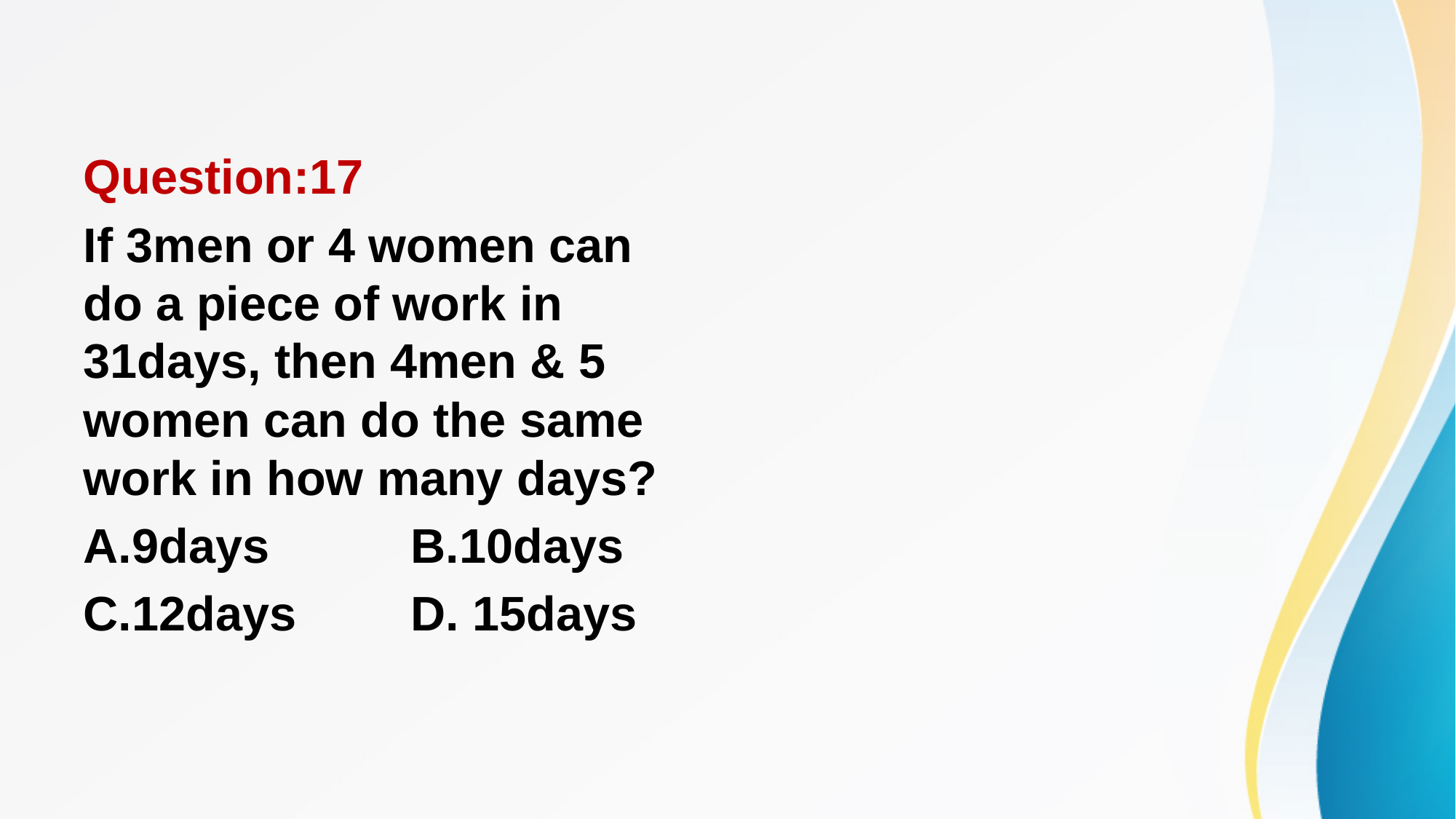

#
Question:17
If 3men or 4 women can do a piece of work in 31days, then 4men & 5 women can do the same work in how many days?
A.9days		B.10days
C.12days		D. 15days